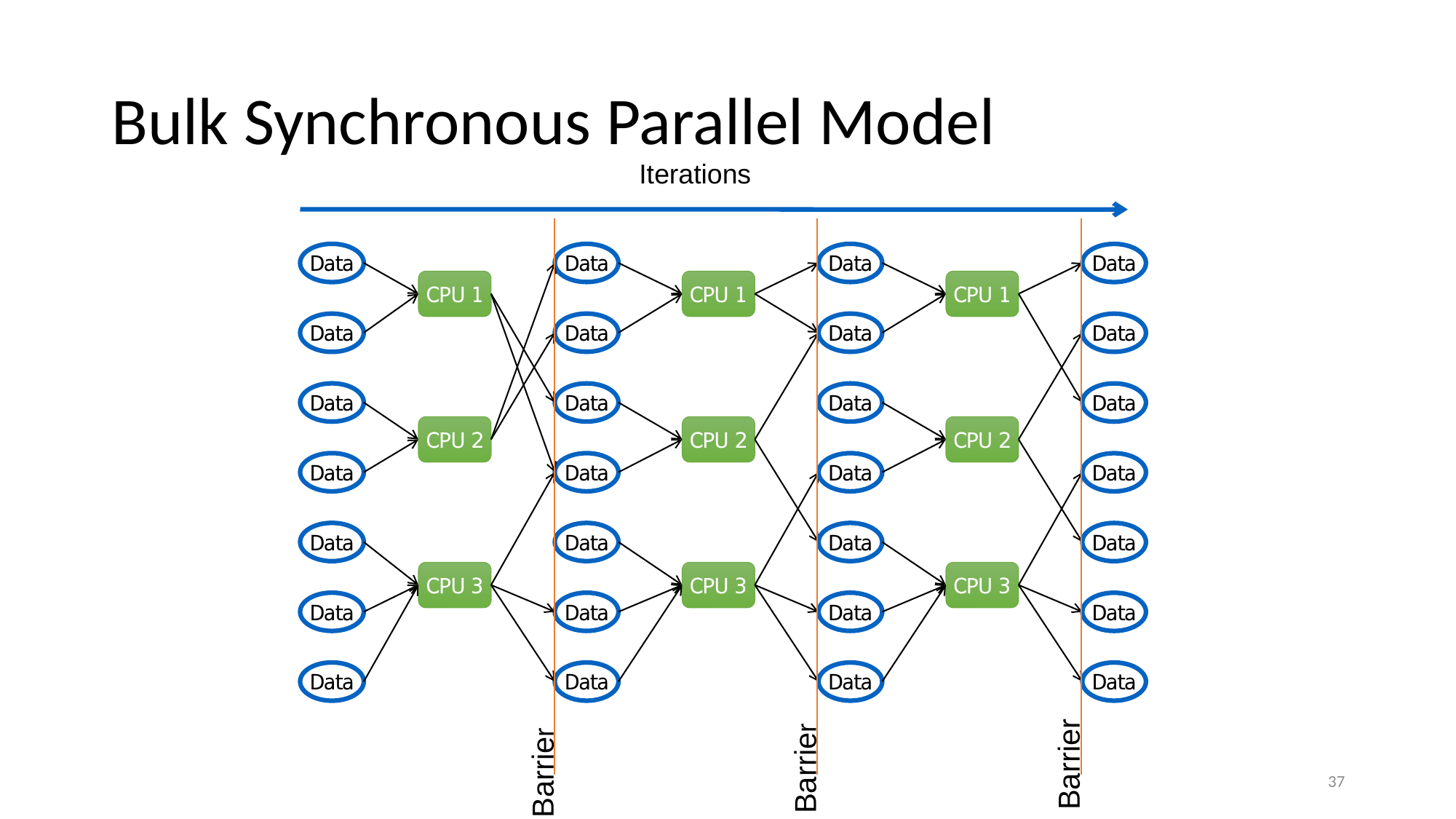

# Bulk Synchronous Parallel Model
Iterations
Barrier
Barrier
Data
Data
Data
Data
Data
Data
Data
Barrier
Data
Data
Data
Data
Data
Data
Data
Data
Data
Data
Data
Data
Data
Data
Data
CPU 1
CPU 1
CPU 1
CPU 2
Data
CPU 2
CPU 2
Data
Data
CPU 3
CPU 3
CPU 3
Data
Data
Data
37